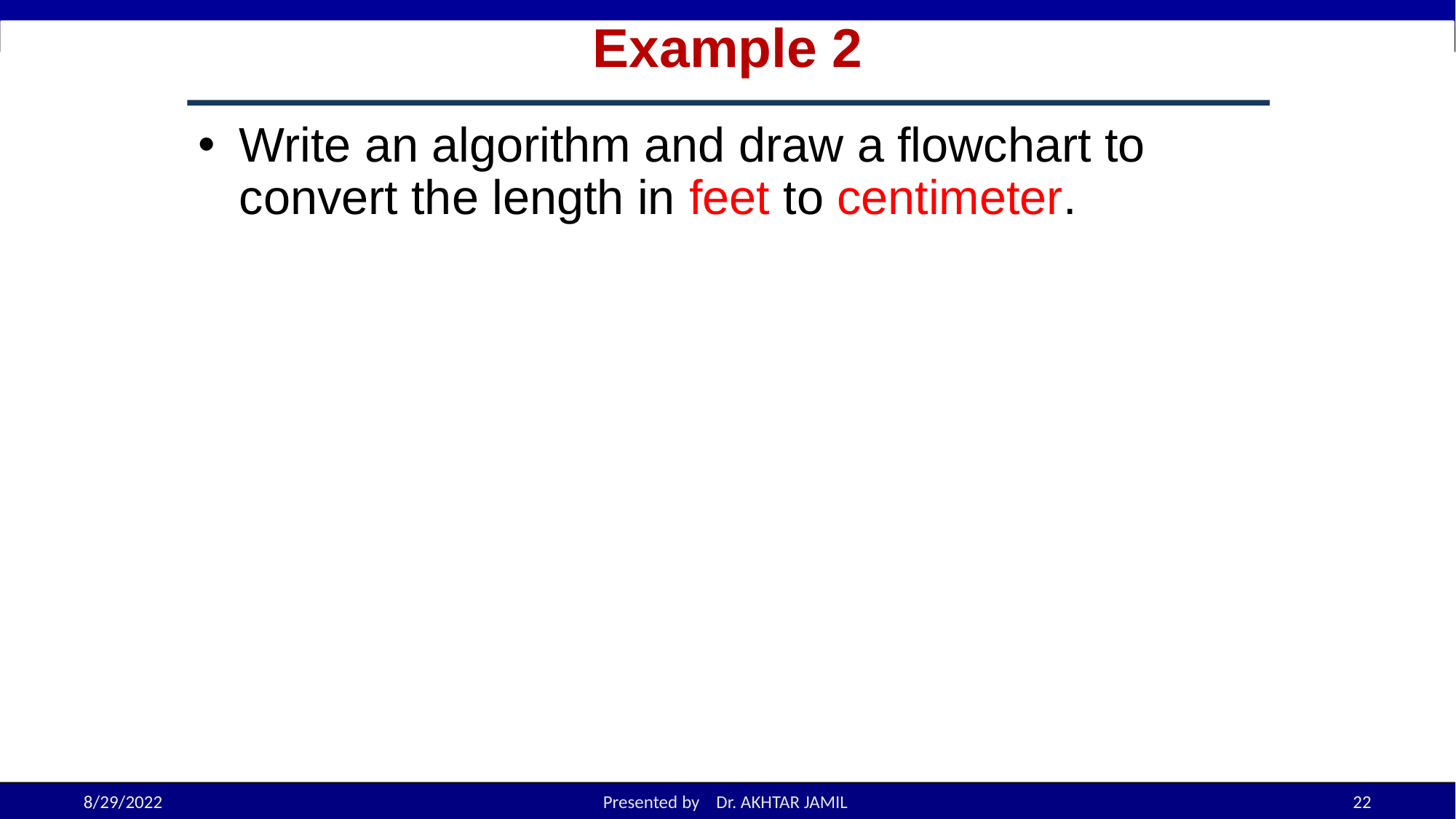

# Example 2

Write an algorithm and draw a flowchart to convert the length in feet to centimeter.

8/29/2022
Presented by    Dr. AKHTAR JAMIL
22